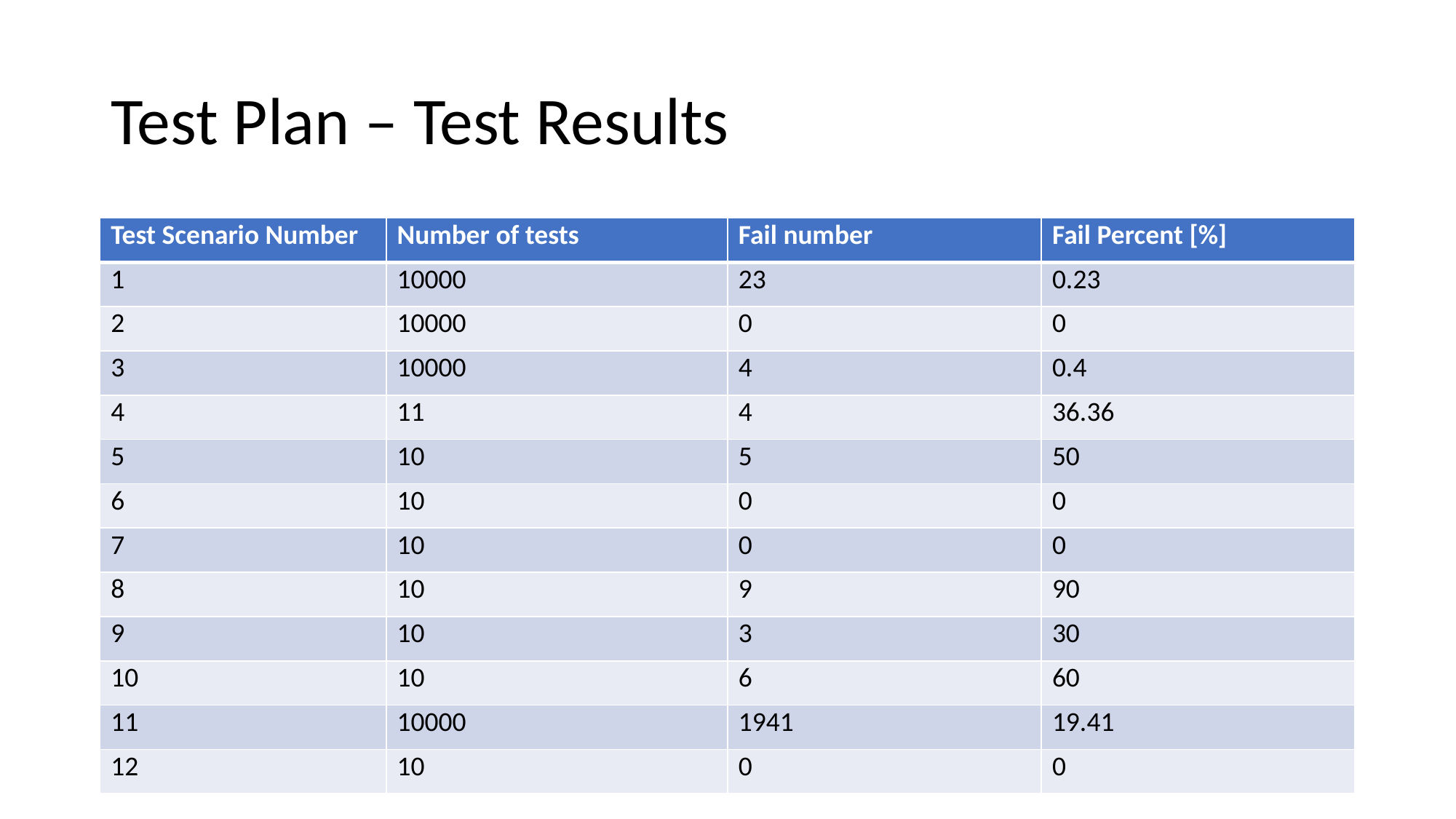

# Test Plan – Test Results
| Test Scenario Number | Number of tests | Fail number | Fail Percent [%] |
| --- | --- | --- | --- |
| 1 | 10000 | 23 | 0.23 |
| 2 | 10000 | 0 | 0 |
| 3 | 10000 | 4 | 0.4 |
| 4 | 11 | 4 | 36.36 |
| 5 | 10 | 5 | 50 |
| 6 | 10 | 0 | 0 |
| 7 | 10 | 0 | 0 |
| 8 | 10 | 9 | 90 |
| 9 | 10 | 3 | 30 |
| 10 | 10 | 6 | 60 |
| 11 | 10000 | 1941 | 19.41 |
| 12 | 10 | 0 | 0 |